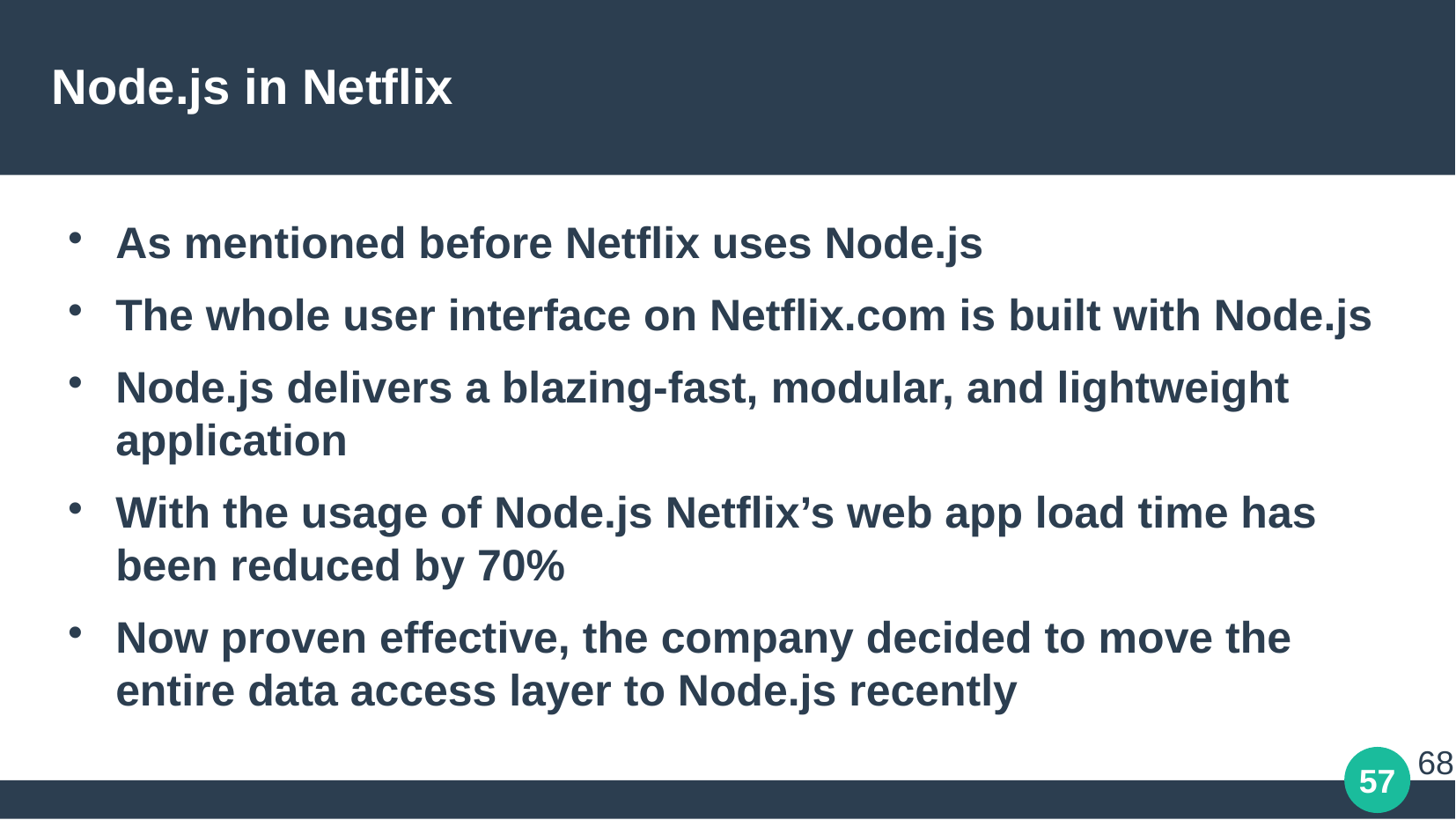

# Node.js in Netflix
As mentioned before Netflix uses Node.js
The whole user interface on Netflix.com is built with Node.js
Node.js delivers a blazing-fast, modular, and lightweight application
With the usage of Node.js Netflix’s web app load time has been reduced by 70%
Now proven effective, the company decided to move the entire data access layer to Node.js recently
68